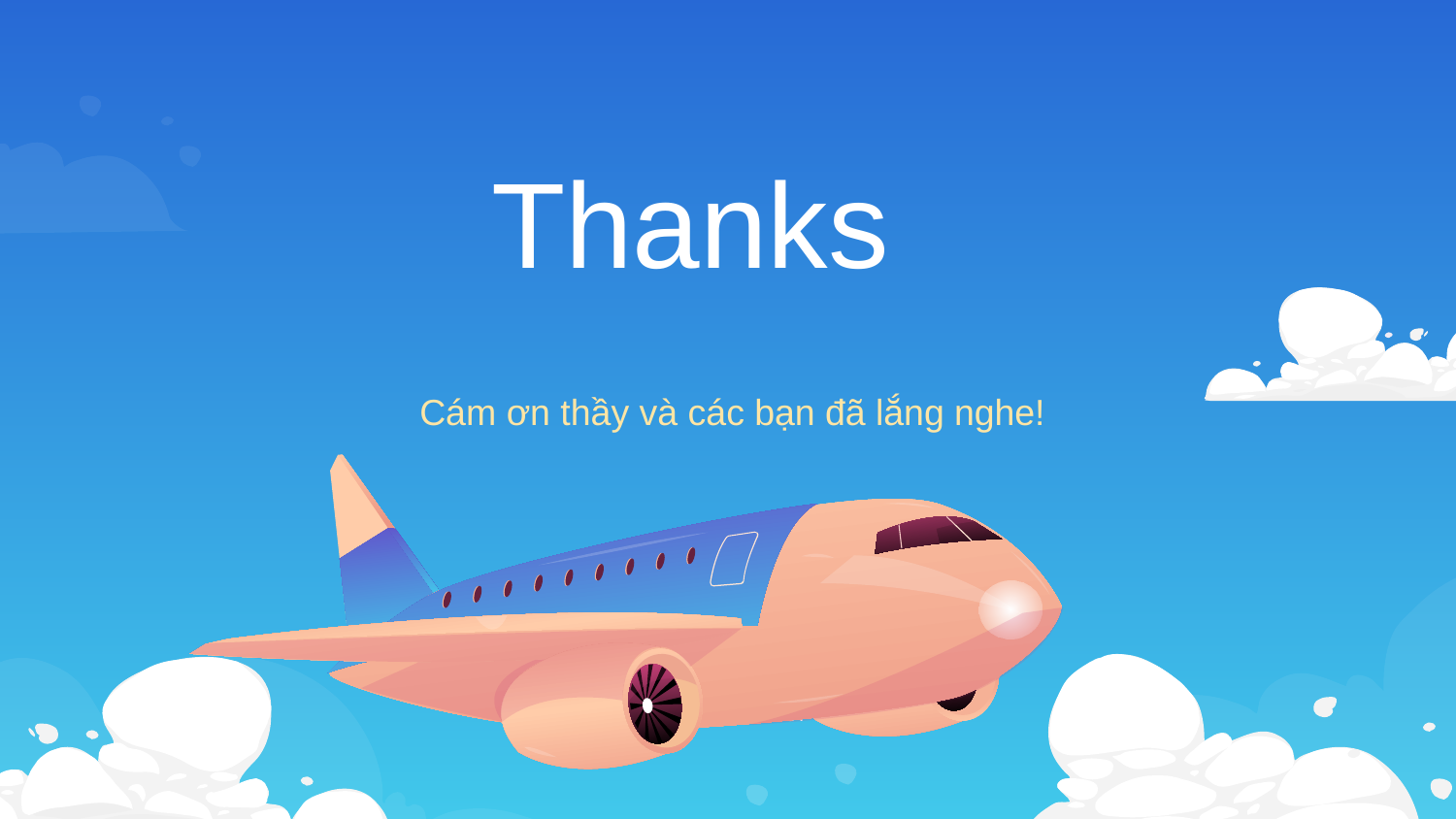

# Thanks
Cám ơn thầy và các bạn đã lắng nghe!

Please keep this slide for attribution